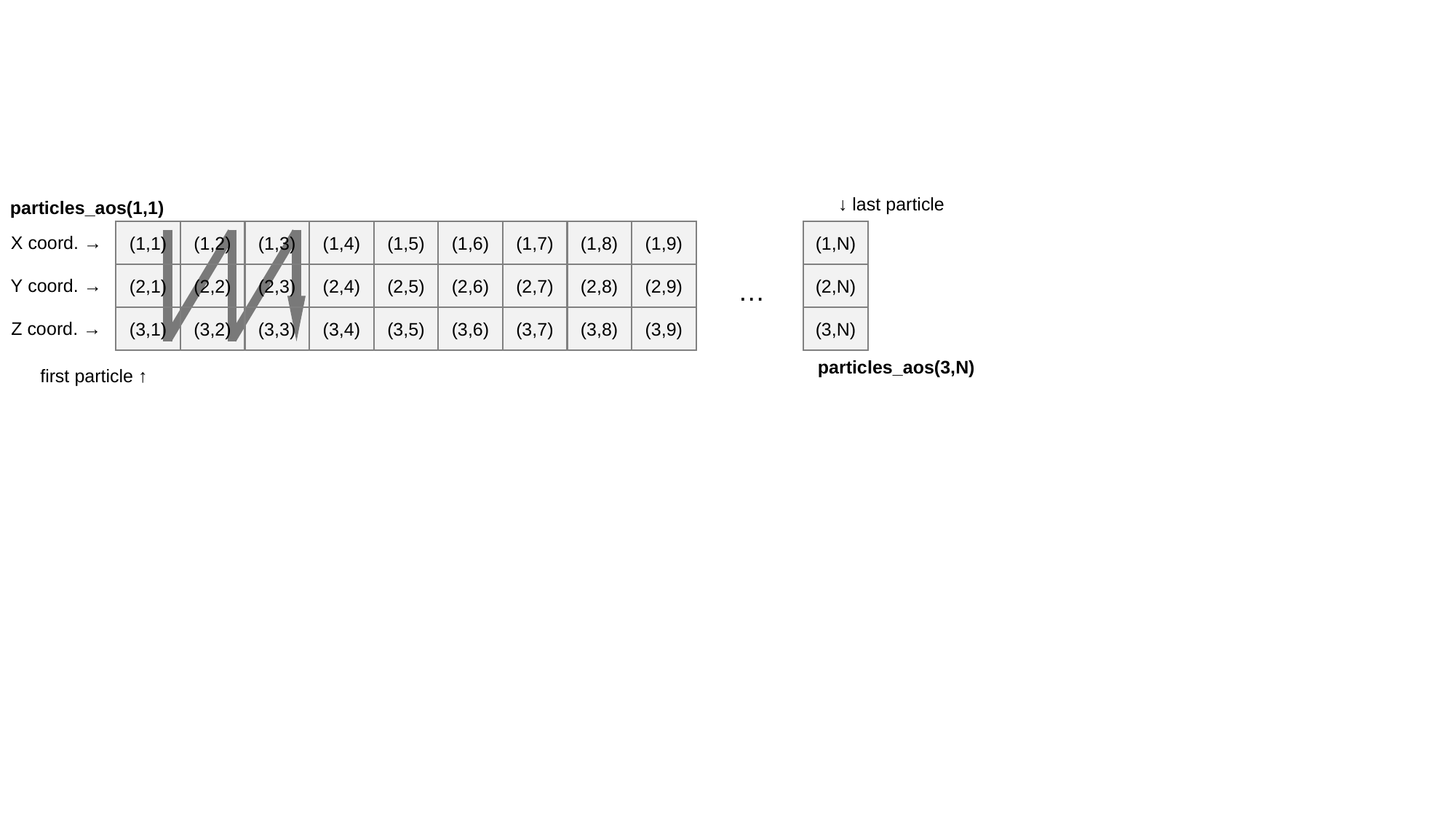

↓ last particle
particles_aos(1,1)
(1,1)
(2,1)
(3,1)
(1,2)
(2,2)
(3,2)
(1,3)
(2,3)
(3,3)
(1,4)
(2,4)
(3,4)
(1,5)
(2,5)
(3,5)
(1,6)
(2,6)
(3,6)
(1,7)
(2,7)
(3,7)
(1,8)
(2,8)
(3,8)
(1,9)
(2,9)
(3,9)
(1,N)
(2,N)
(3,N)
X coord. →
Y coord. →
…
Z coord. →
particles_aos(3,N)
first particle ↑